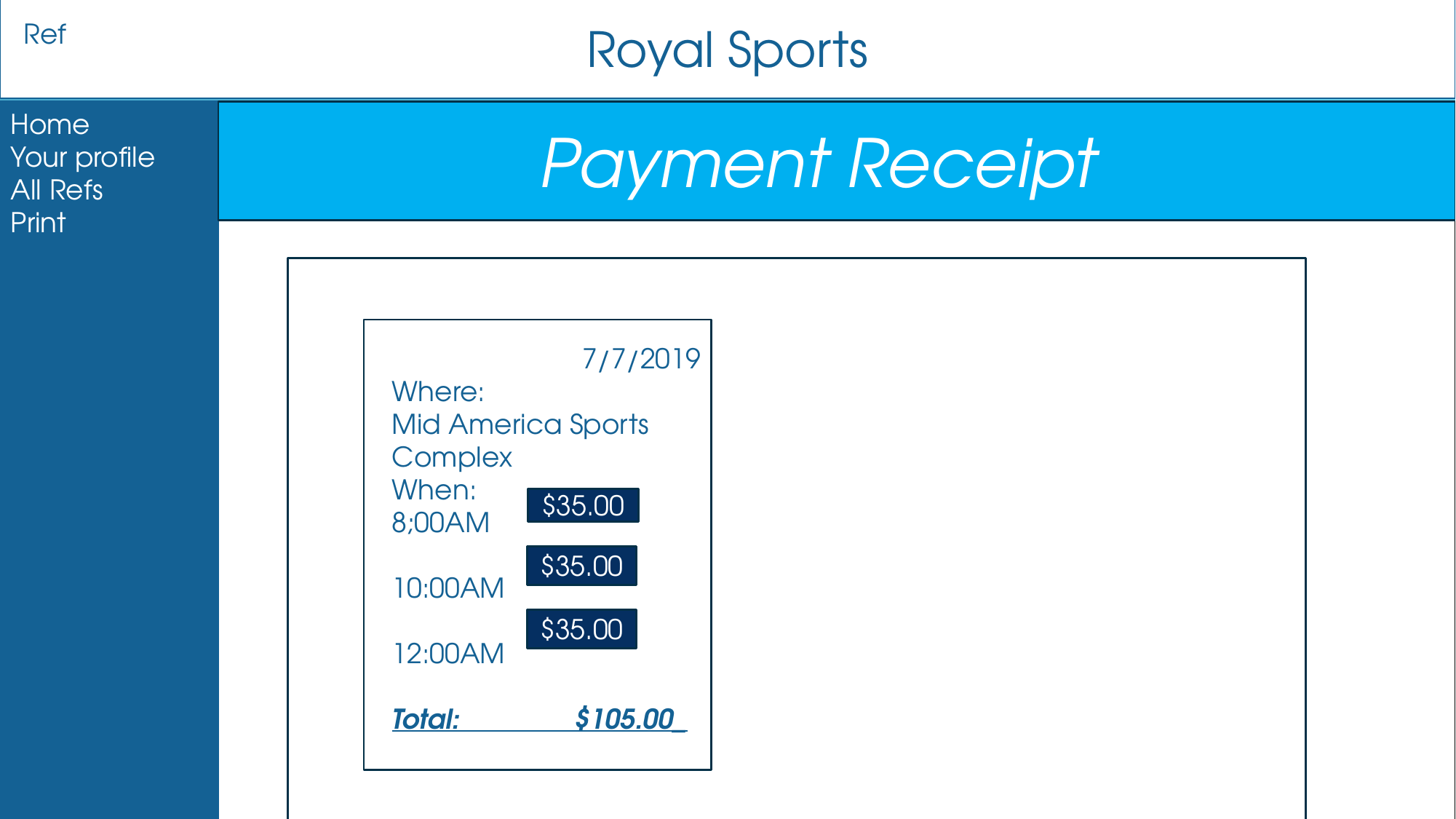

Royal Sports
Ref

Home
Your profile
All Refs
Print

Payment Receipt

7/7/2019
Where:
Mid America Sports Complex
When:
8;00AM

10:00AM

12:00AM

Total:               $105.00_
$35.00
$35.00
$35.00